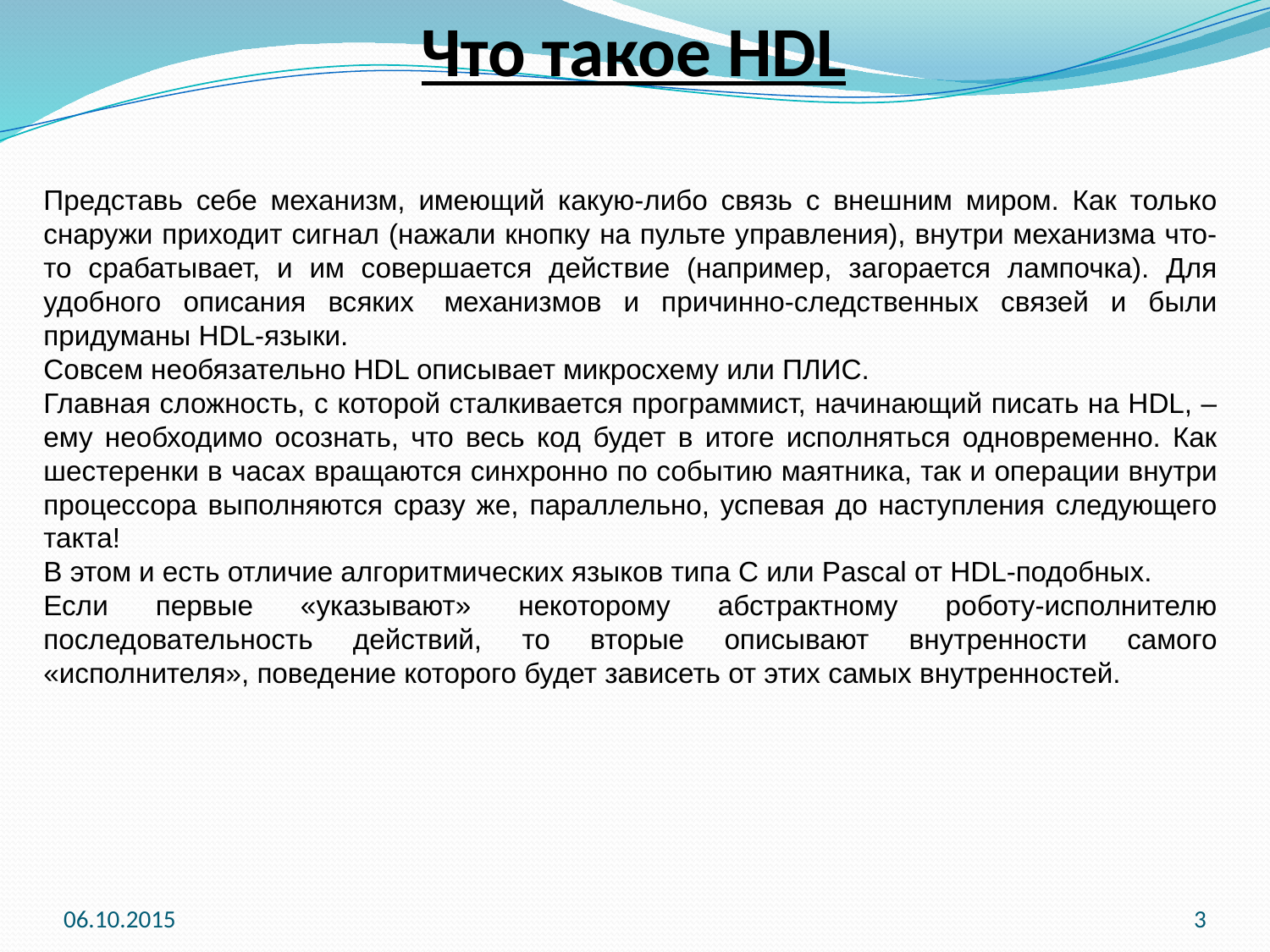

Что такое HDL
Представь себе механизм, имеющий какую-либо связь с внешним миром. Как только снаружи приходит сигнал (нажали кнопку на пульте управления), внутри механизма что-то срабатывает, и им совершается действие (например, загорается лампочка). Для удобного описания всяких  механизмов и причинно-следственных связей и были придуманы HDL-языки.
Совсем необязательно HDL описывает микросхему или ПЛИС.
Главная сложность, с которой сталкивается программист, начинающий писать на HDL, – ему необходимо осознать, что весь код будет в итоге исполняться одновременно. Как шестеренки в часах вращаются синхронно по событию маятника, так и операции внутри процессора выполняются сразу же, параллельно, успевая до наступления следующего такта!
В этом и есть отличие алгоритмических языков типа С или Pascal от HDL-подобных.
Если первые «указывают» некоторому абстрактному роботу-исполнителю последовательность действий, то вторые описывают внутренности самого «исполнителя», поведение которого будет зависеть от этих самых внутренностей.

06.10.2015
3